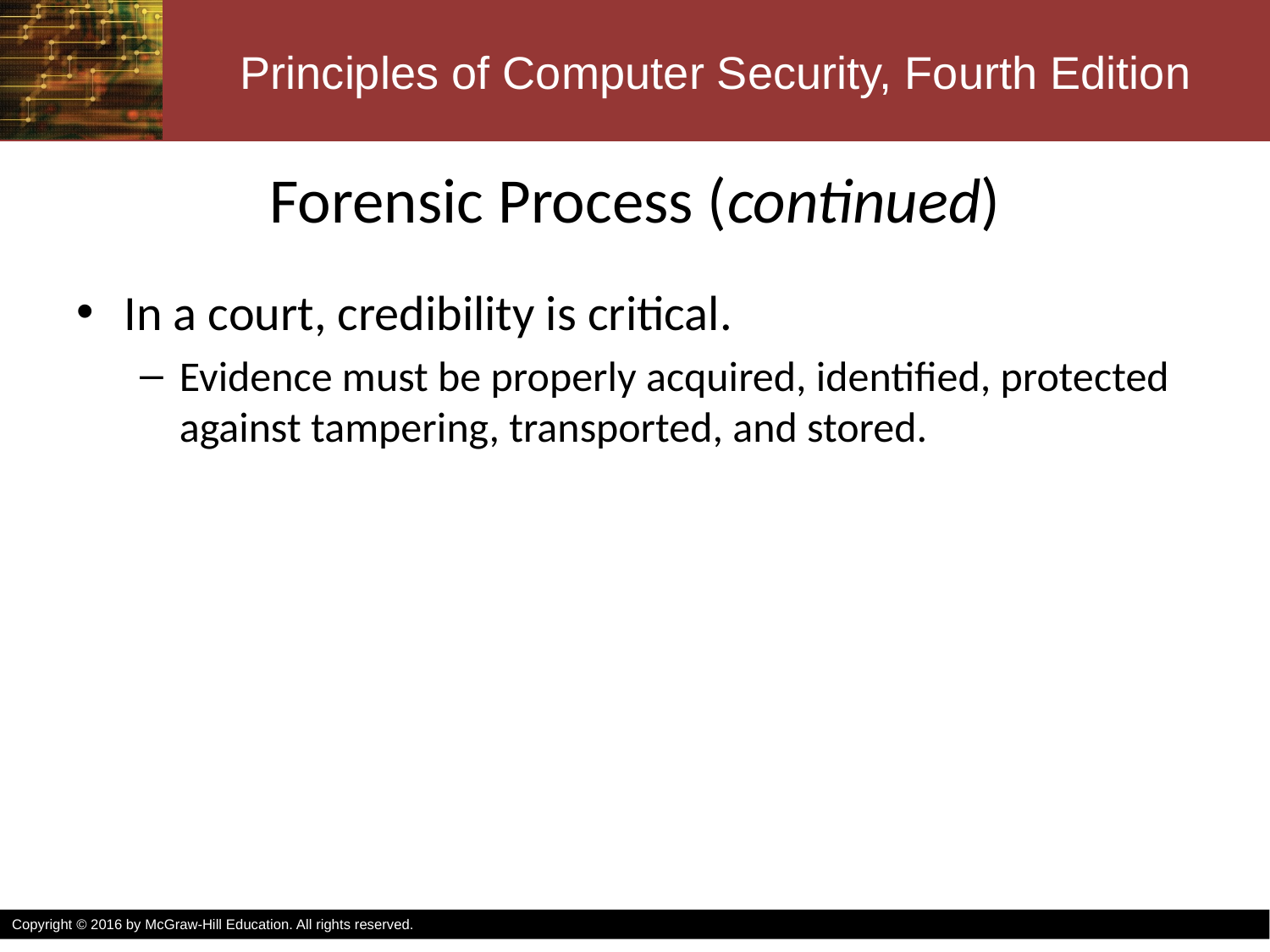

# Forensic Process (continued)
In a court, credibility is critical.
Evidence must be properly acquired, identified, protected against tampering, transported, and stored.